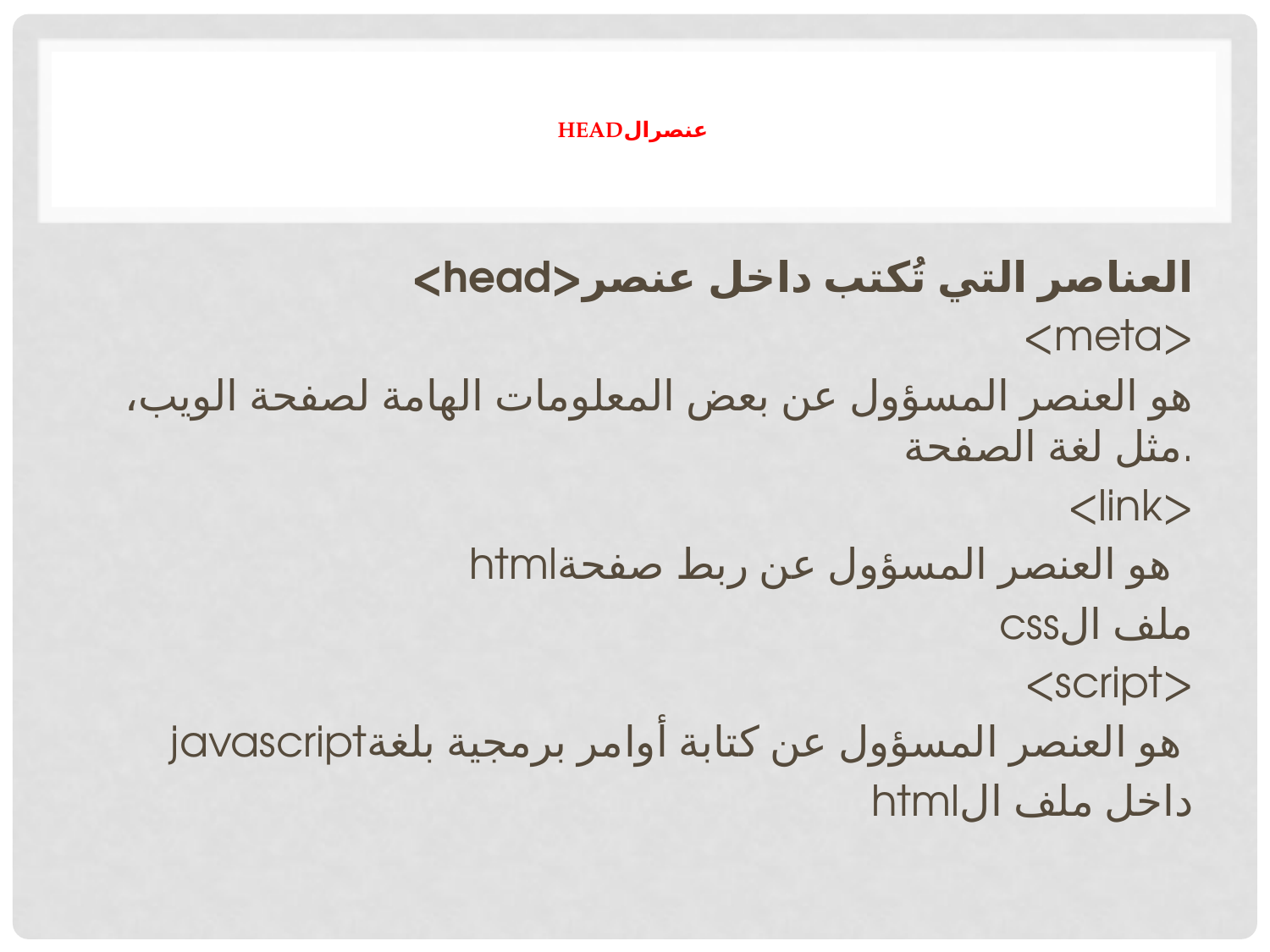

# عنصرالHead
<head>العناصر التي تُكتب داخل عنصر
<meta>
هو العنصر المسؤول عن بعض المعلومات الهامة لصفحة الويب، مثل لغة الصفحة.
<link>
htmlهو العنصر المسؤول عن ربط صفحة
cssملف ال
<script>
javascriptهو العنصر المسؤول عن كتابة أوامر برمجية بلغة
htmlداخل ملف ال